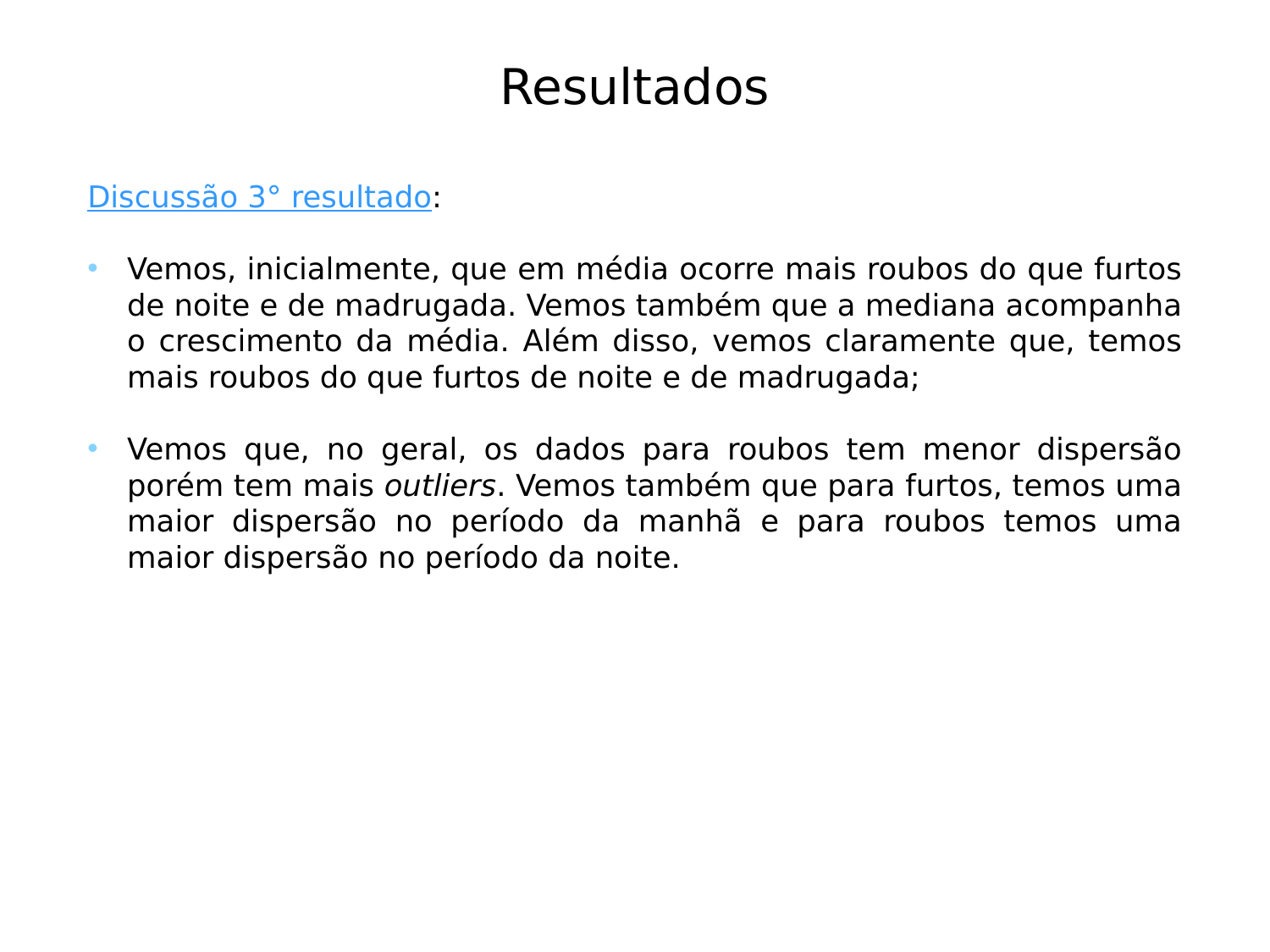

# Resultados
Discussão 3° resultado:

Vemos, inicialmente, que em média ocorre mais roubos do que furtos de noite e de madrugada. Vemos também que a mediana acompanha o crescimento da média. Além disso, vemos claramente que, temos mais roubos do que furtos de noite e de madrugada;

Vemos que, no geral, os dados para roubos tem menor dispersão porém tem mais outliers. Vemos também que para furtos, temos uma maior dispersão no período da manhã e para roubos temos uma maior dispersão no período da noite.